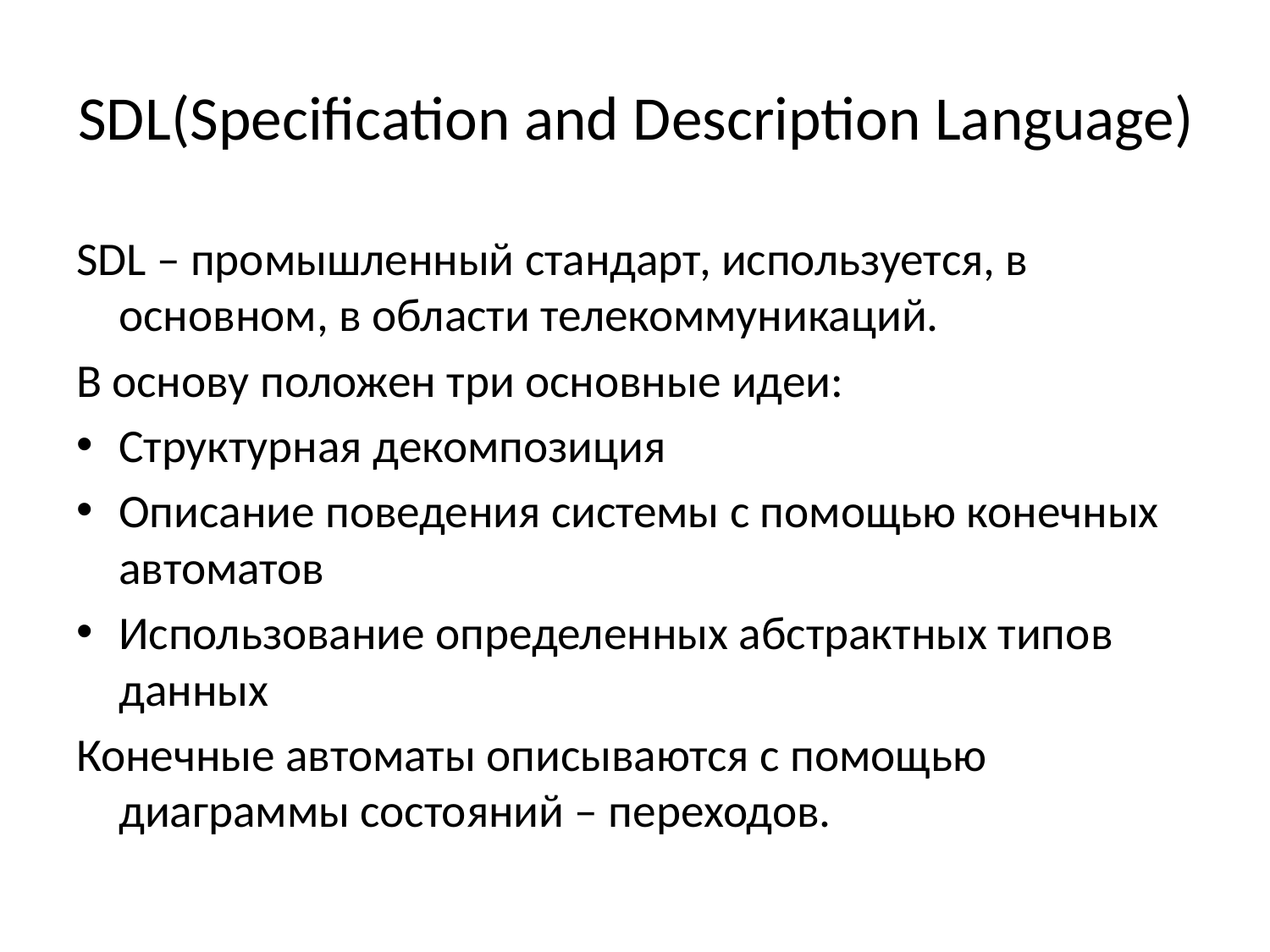

# SDL(Specification and Description Language)
SDL – промышленный стандарт, используется, в основном, в области телекоммуникаций.
В основу положен три основные идеи:
Структурная декомпозиция
Описание поведения системы с помощью конечных автоматов
Использование определенных абстрактных типов данных
Конечные автоматы описываются с помощью диаграммы состояний – переходов.